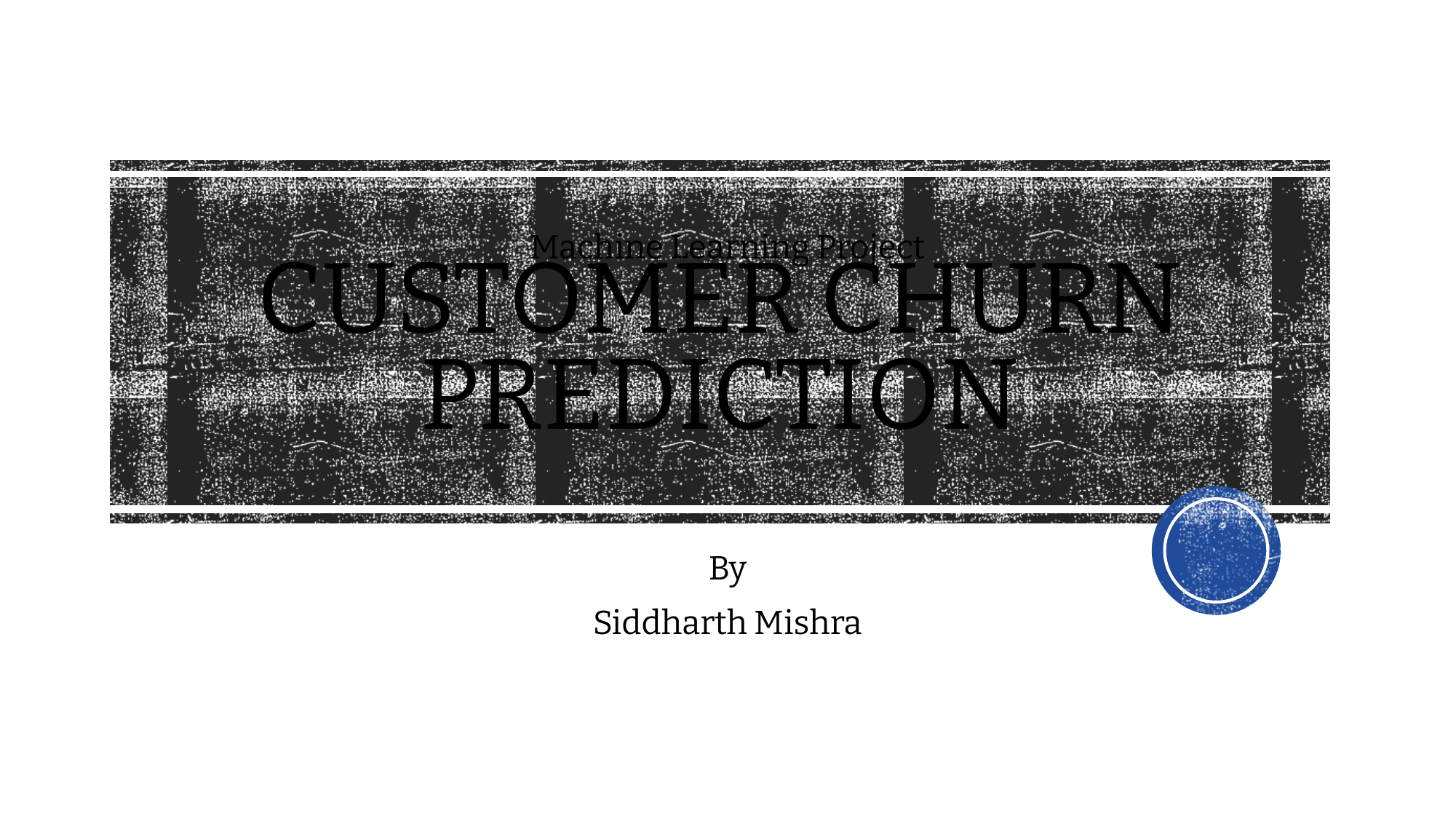

# Customer churn prediction
Machine Learning Project
By
Siddharth Mishra